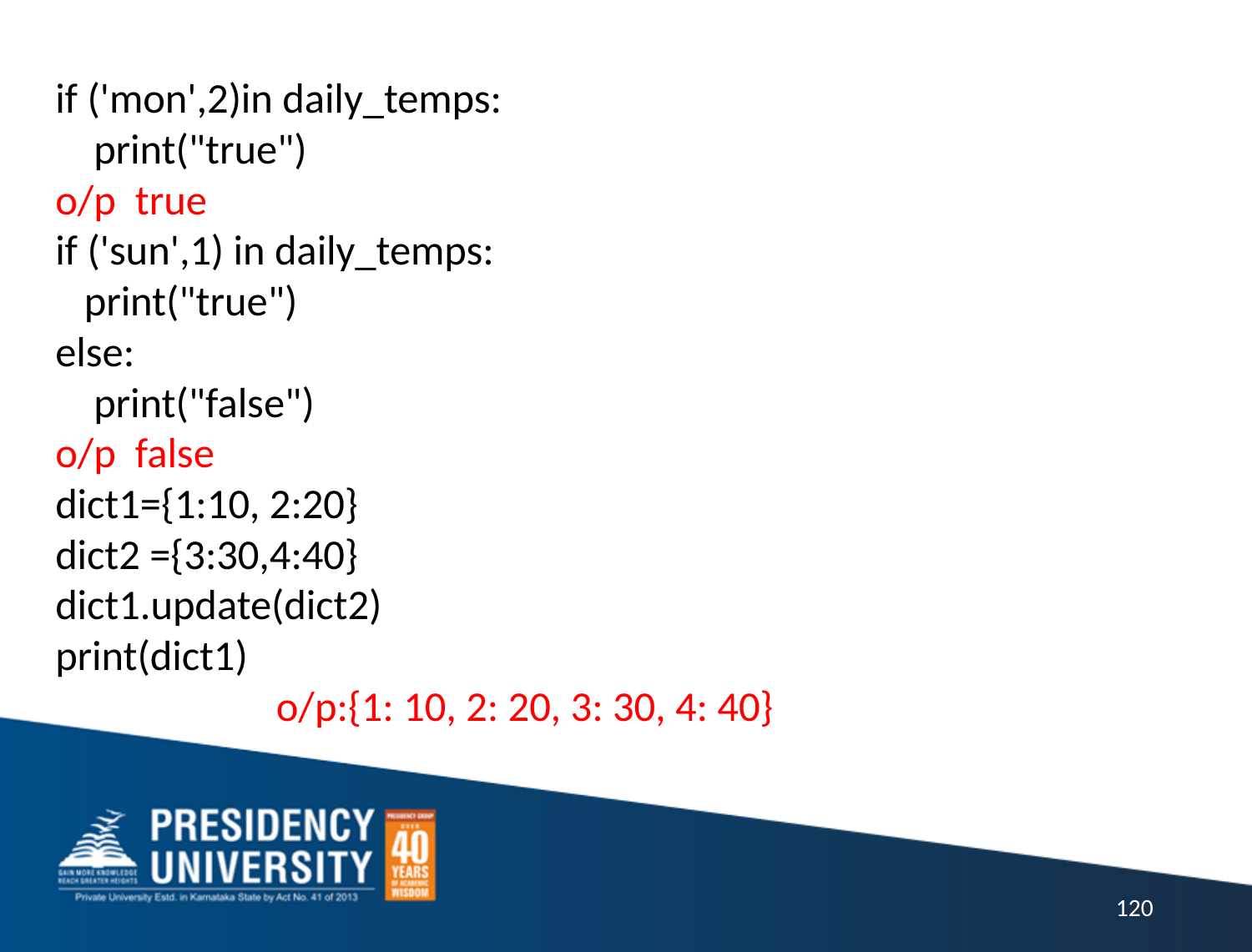

if ('mon',2)in daily_temps:
    print("true")
o/p  true
if ('sun',1) in daily_temps:
   print("true")
else:
    print("false")
o/p  false
dict1={1:10, 2:20}
dict2 ={3:30,4:40}
dict1.update(dict2)
print(dict1)
                       o/p:{1: 10, 2: 20, 3: 30, 4: 40}
120